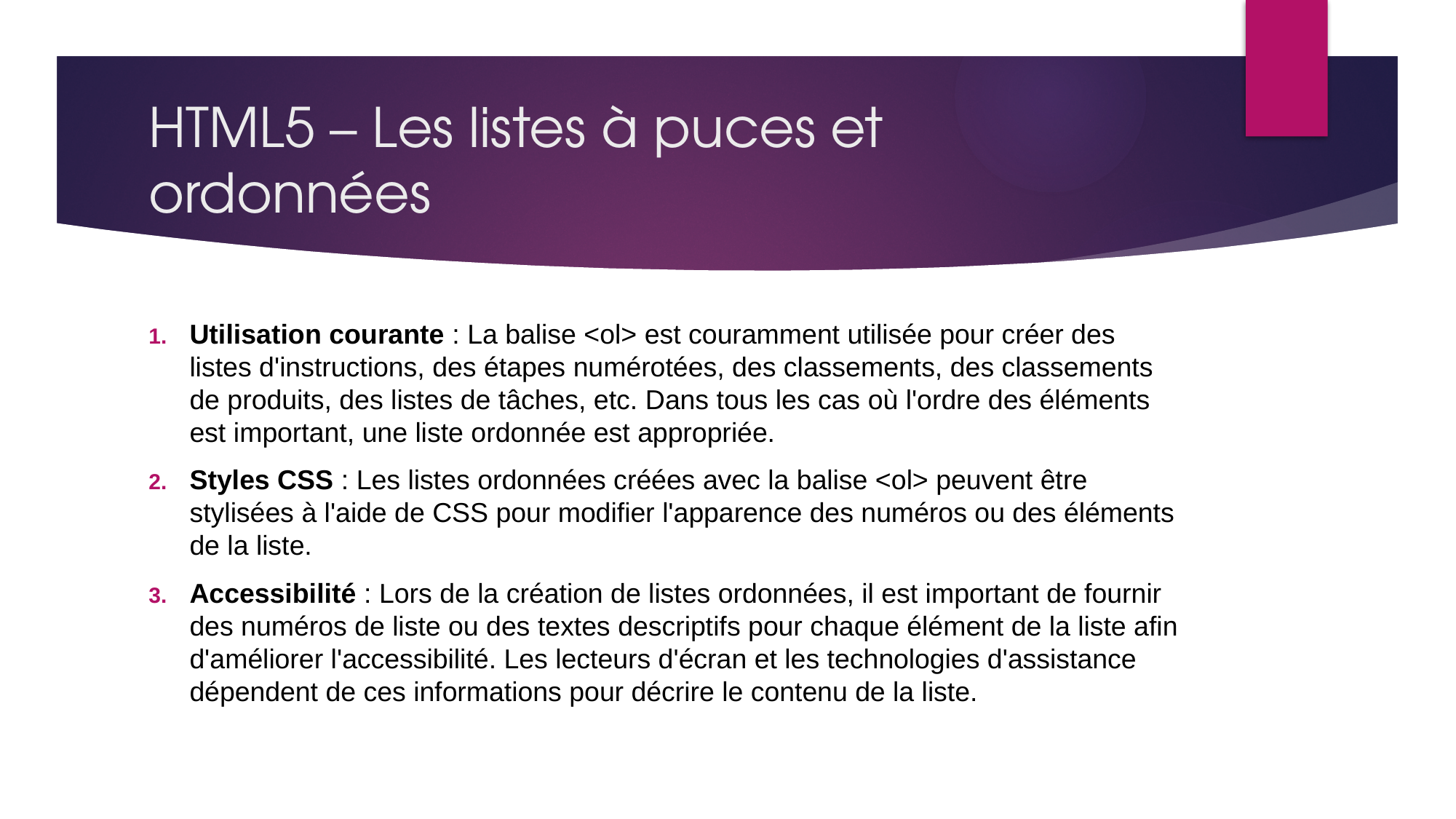

# HTML5 – Les listes à puces et ordonnées
Utilisation courante : La balise <ol> est couramment utilisée pour créer des listes d'instructions, des étapes numérotées, des classements, des classements de produits, des listes de tâches, etc. Dans tous les cas où l'ordre des éléments est important, une liste ordonnée est appropriée.
Styles CSS : Les listes ordonnées créées avec la balise <ol> peuvent être stylisées à l'aide de CSS pour modifier l'apparence des numéros ou des éléments de la liste.
Accessibilité : Lors de la création de listes ordonnées, il est important de fournir des numéros de liste ou des textes descriptifs pour chaque élément de la liste afin d'améliorer l'accessibilité. Les lecteurs d'écran et les technologies d'assistance dépendent de ces informations pour décrire le contenu de la liste.